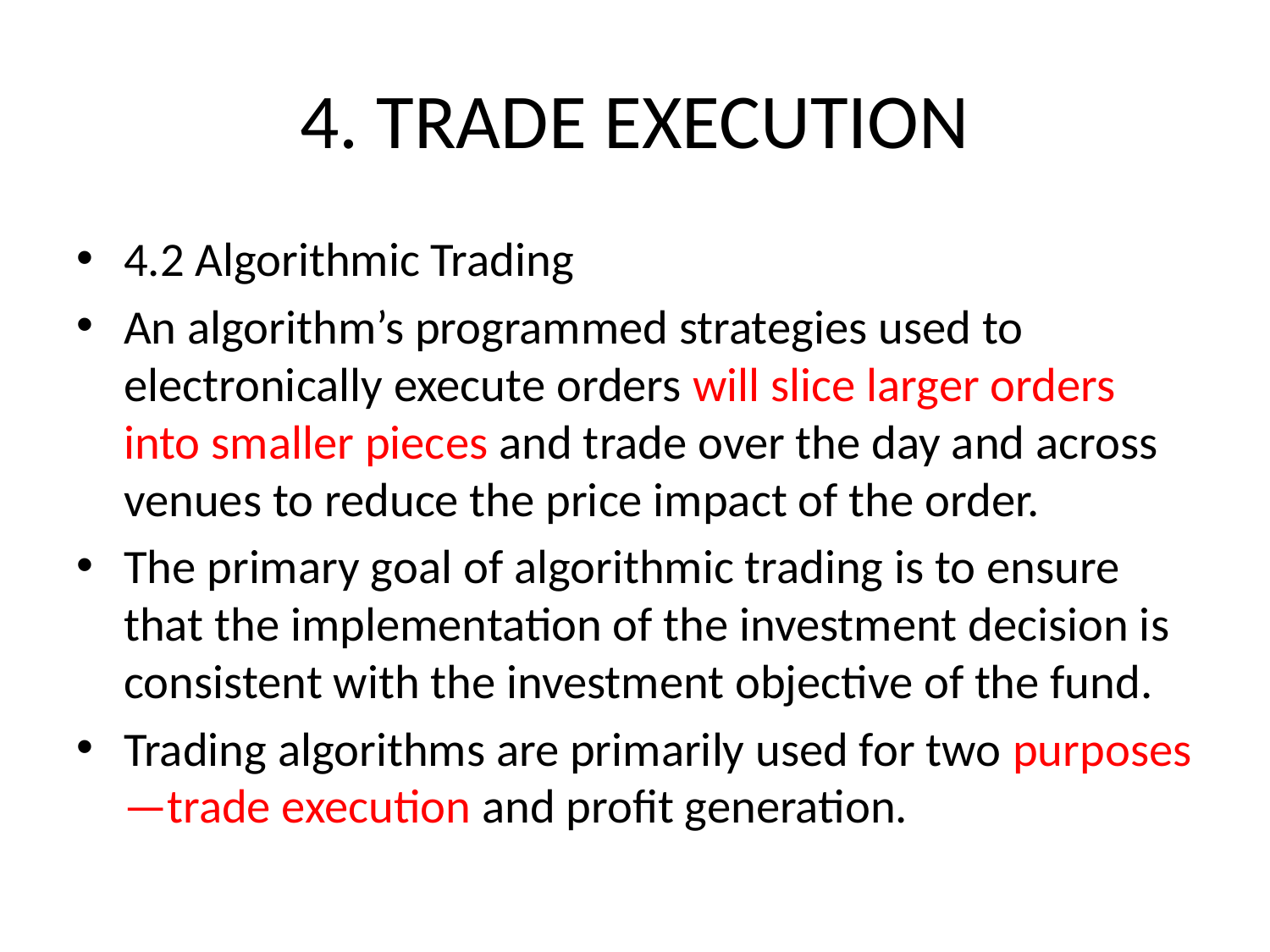

# 4. TRADE EXECUTION
4.2 Algorithmic Trading
An algorithm’s programmed strategies used to electronically execute orders will slice larger orders into smaller pieces and trade over the day and across venues to reduce the price impact of the order.
The primary goal of algorithmic trading is to ensure that the implementation of the investment decision is consistent with the investment objective of the fund.
Trading algorithms are primarily used for two purposes—trade execution and profit generation.